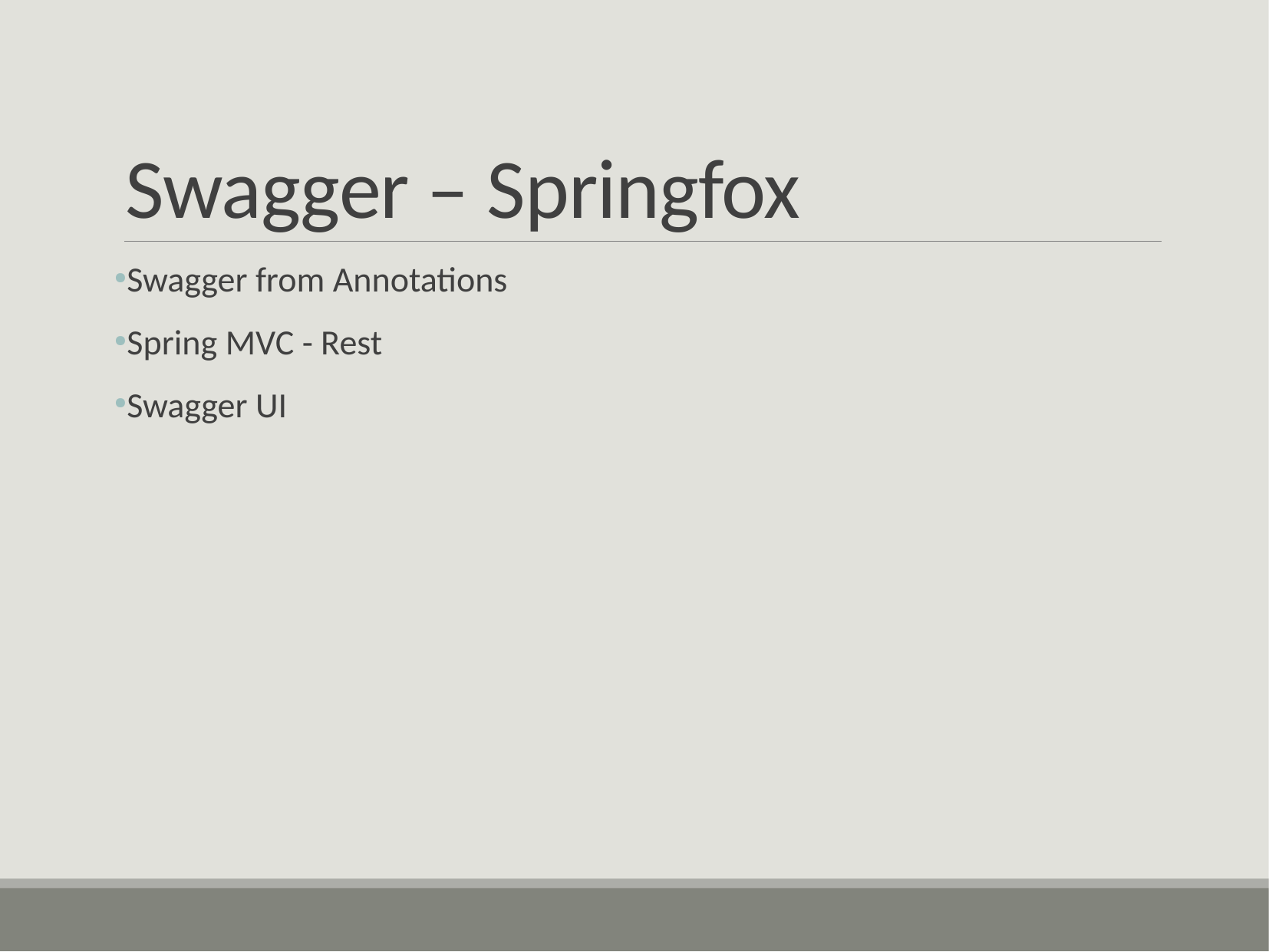

# Swagger – Springfox
Swagger from Annotations
Spring MVC - Rest
Swagger UI